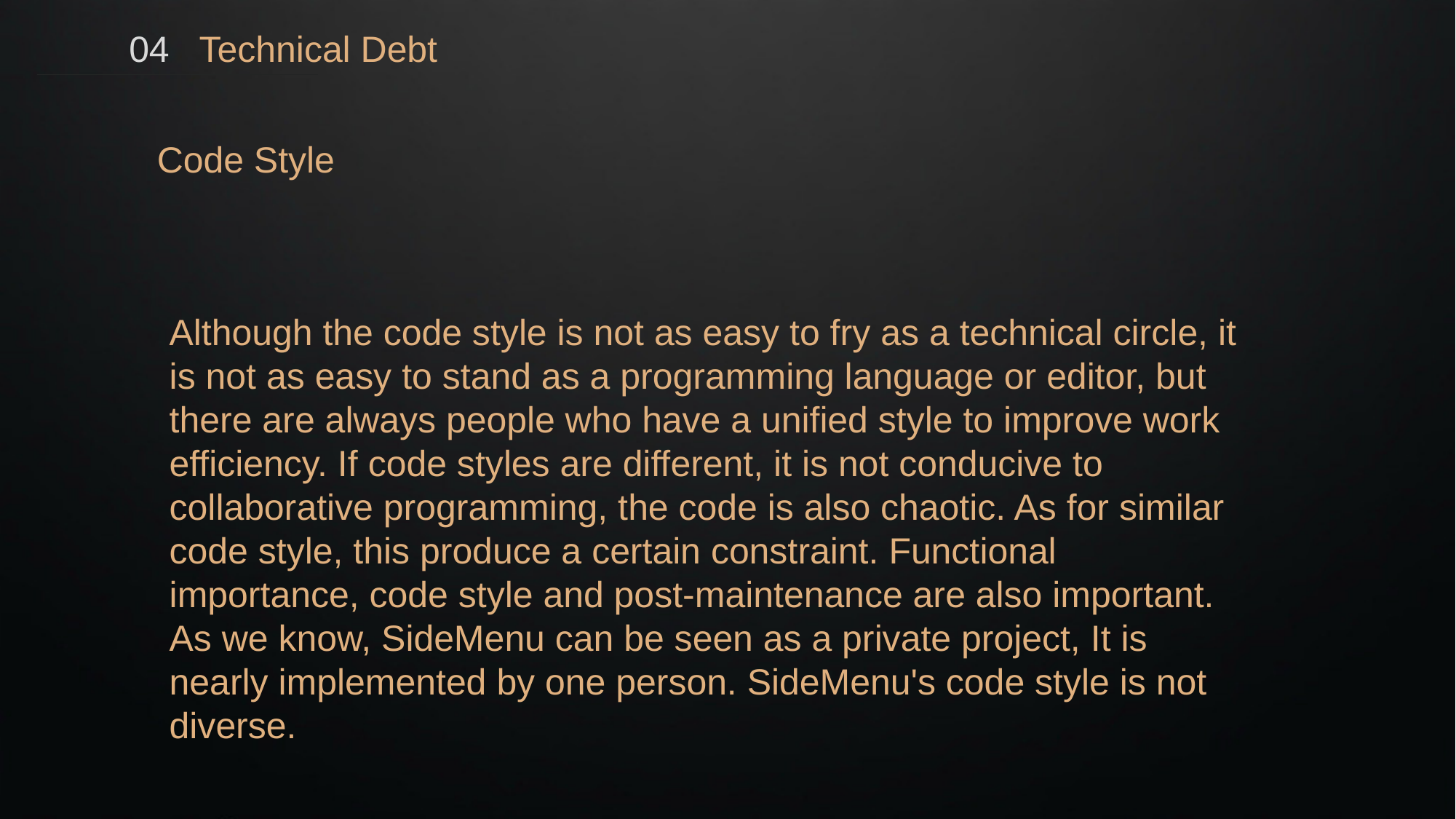

04   Technical Debt
Code Style
Although the code style is not as easy to fry as a technical circle, it is not as easy to stand as a programming language or editor, but there are always people who have a unified style to improve work efficiency. If code styles are different, it is not conducive to collaborative programming, the code is also chaotic. As for similar code style, this produce a certain constraint. Functional importance, code style and post-maintenance are also important. As we know, SideMenu can be seen as a private project, It is nearly implemented by one person. SideMenu's code style is not diverse.